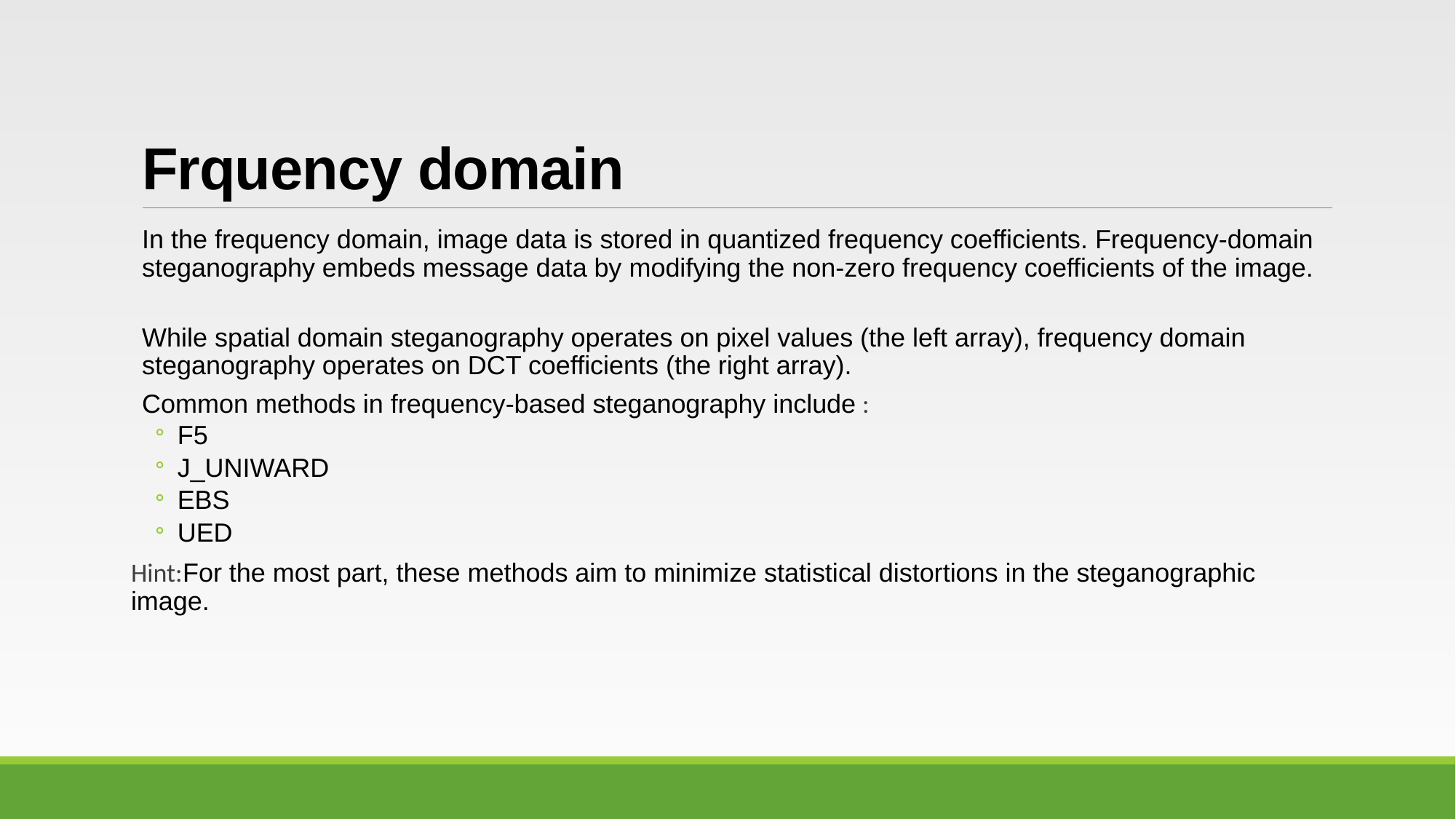

# Frquency domain
In the frequency domain, image data is stored in quantized frequency coefficients. Frequency-domain steganography embeds message data by modifying the non-zero frequency coefficients of the image.
While spatial domain steganography operates on pixel values (the left array), frequency domain steganography operates on DCT coefficients (the right array).
Common methods in frequency-based steganography include :
F5
J_UNIWARD
EBS
UED
Hint:For the most part, these methods aim to minimize statistical distortions in the steganographic image.